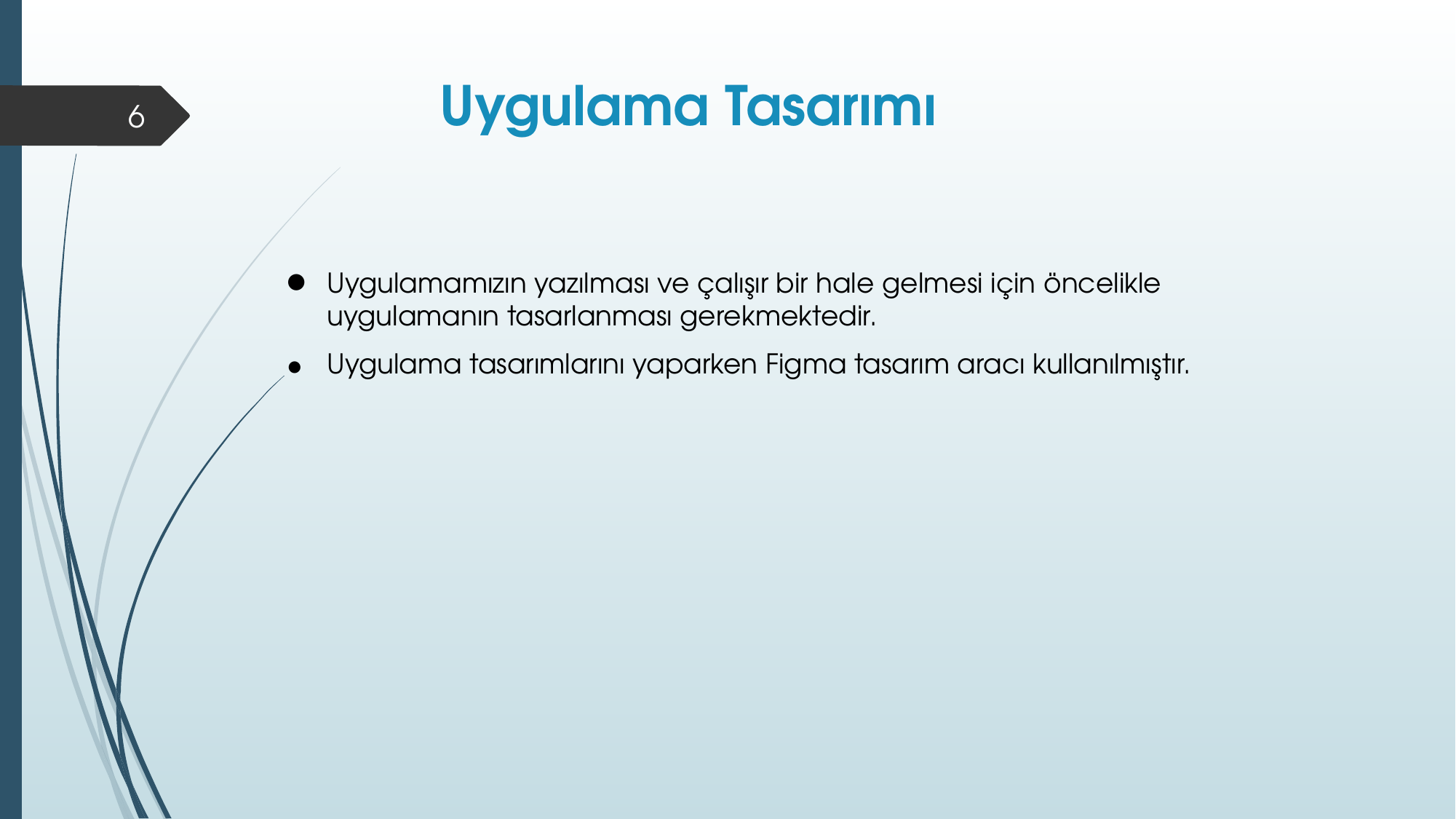

# Uygulama Tasarımı
6

Uygulamamızın yazılması ve çalışır bir hale gelmesi için öncelikle uygulamanın tasarlanması gerekmektedir.
Uygulama tasarımlarını yaparken Figma tasarım aracı kullanılmıştır.